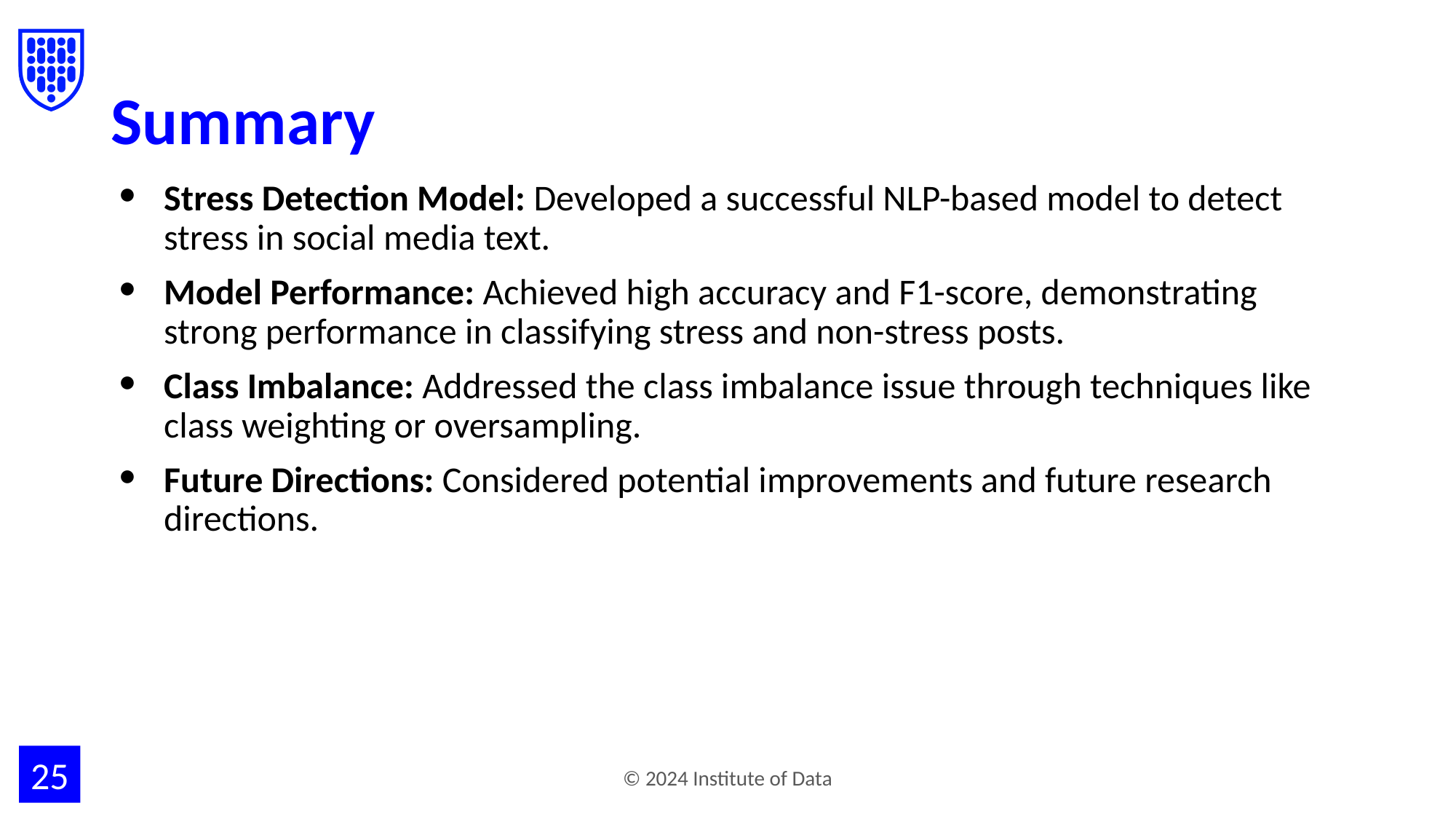

# Summary
Stress Detection Model: Developed a successful NLP-based model to detect stress in social media text.
Model Performance: Achieved high accuracy and F1-score, demonstrating strong performance in classifying stress and non-stress posts.
Class Imbalance: Addressed the class imbalance issue through techniques like class weighting or oversampling.
Future Directions: Considered potential improvements and future research directions.